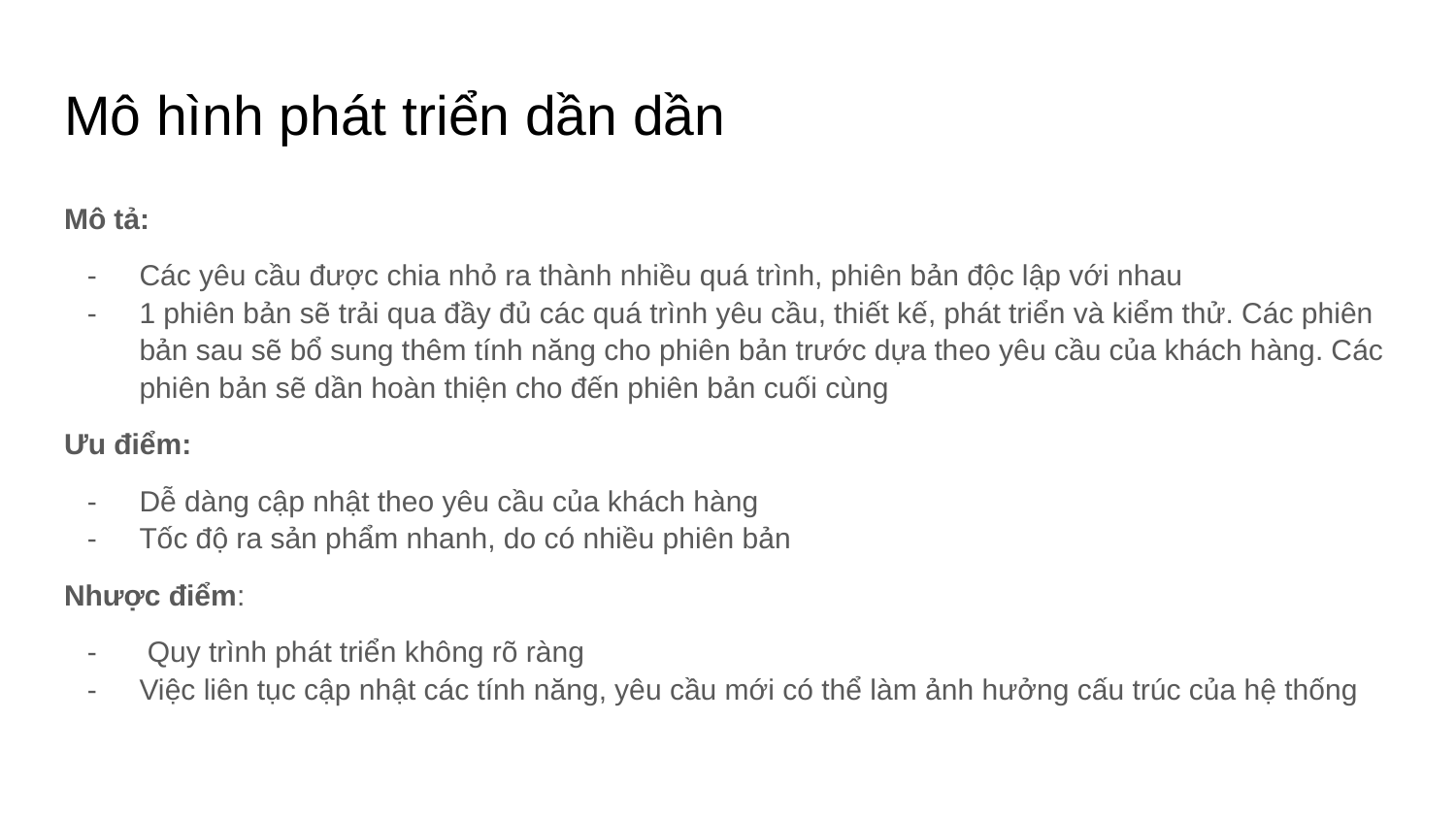

# Mô hình phát triển dần dần

Mô tả:
Các yêu cầu được chia nhỏ ra thành nhiều quá trình, phiên bản độc lập với nhau
1 phiên bản sẽ trải qua đầy đủ các quá trình yêu cầu, thiết kế, phát triển và kiểm thử. Các phiên bản sau sẽ bổ sung thêm tính năng cho phiên bản trước dựa theo yêu cầu của khách hàng. Các phiên bản sẽ dần hoàn thiện cho đến phiên bản cuối cùng
Ưu điểm:
Dễ dàng cập nhật theo yêu cầu của khách hàng
Tốc độ ra sản phẩm nhanh, do có nhiều phiên bản
Nhược điểm:
 Quy trình phát triển không rõ ràng
Việc liên tục cập nhật các tính năng, yêu cầu mới có thể làm ảnh hưởng cấu trúc của hệ thống